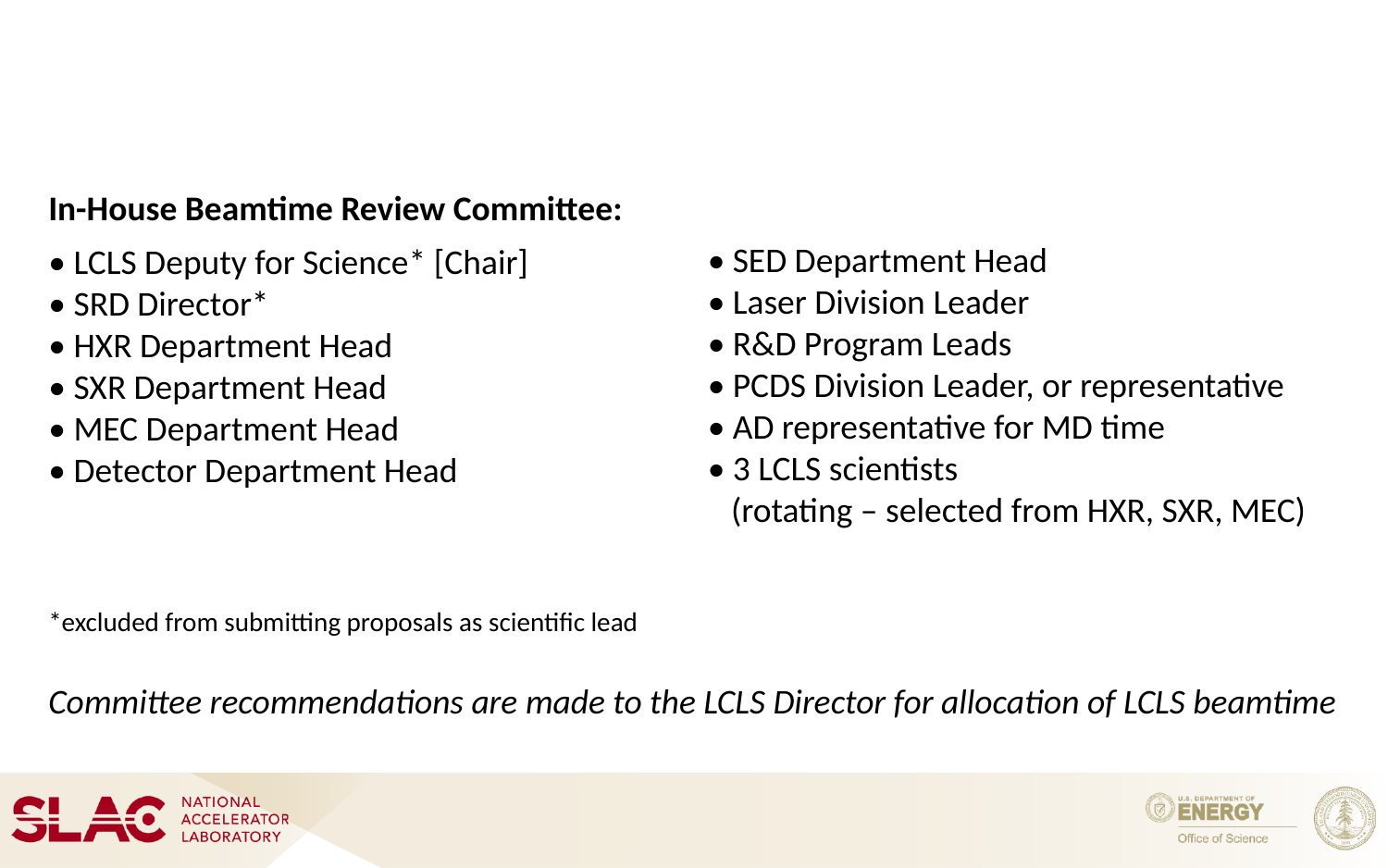

In-House Beamtime Review Committee:
• LCLS Deputy for Science* [Chair]
• SRD Director*
• HXR Department Head
• SXR Department Head
• MEC Department Head
• Detector Department Head

*excluded from submitting proposals as scientific lead

Committee recommendations are made to the LCLS Director for allocation of LCLS beamtime
• SED Department Head
• Laser Division Leader
• R&D Program Leads
• PCDS Division Leader, or representative
• AD representative for MD time
• 3 LCLS scientists
   (rotating – selected from HXR, SXR, MEC)